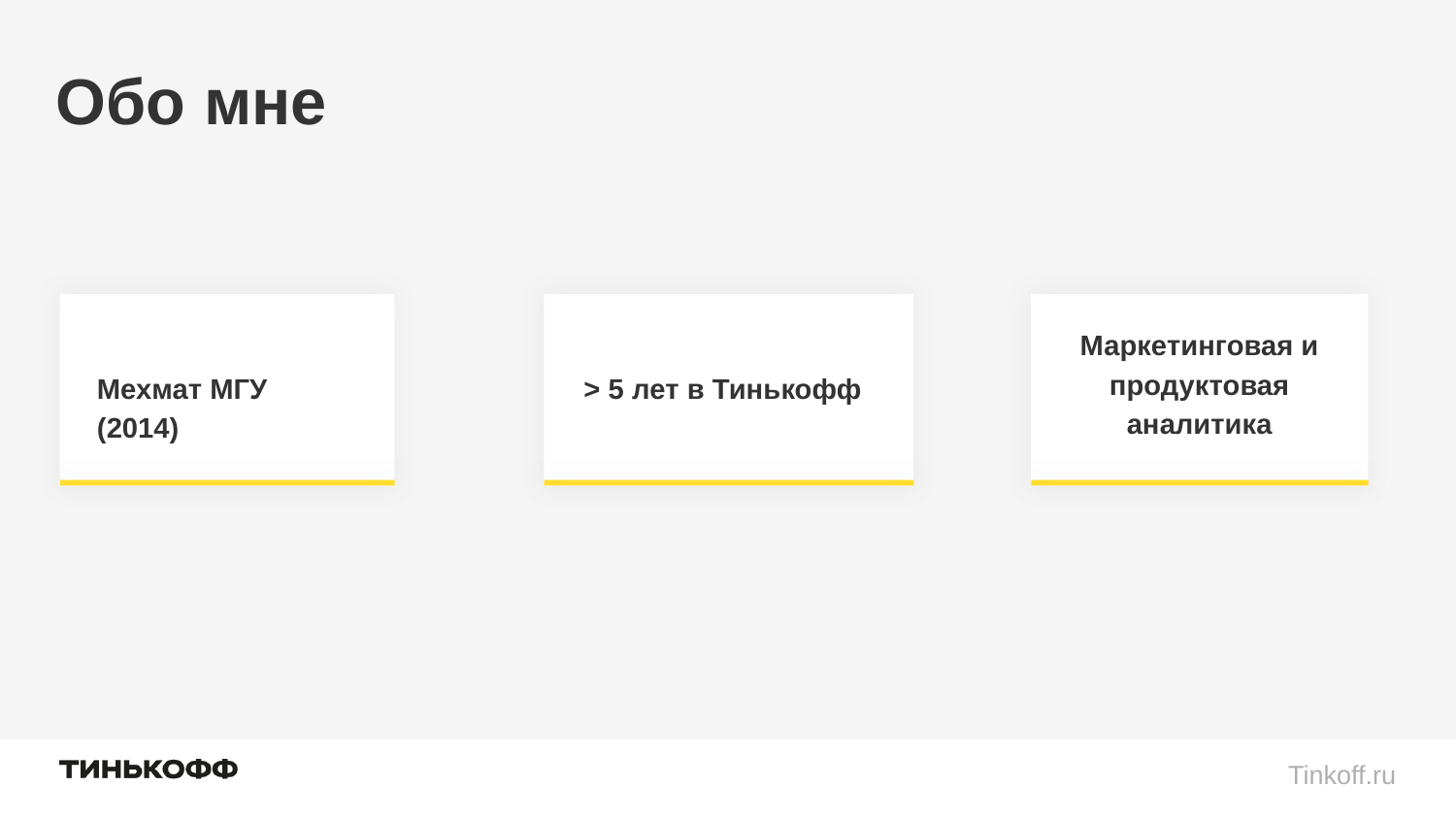

# Обо мне

> 5 лет в Тинькофф

Маркетинговая и продуктовая аналитика

Мехмат МГУ (2014)